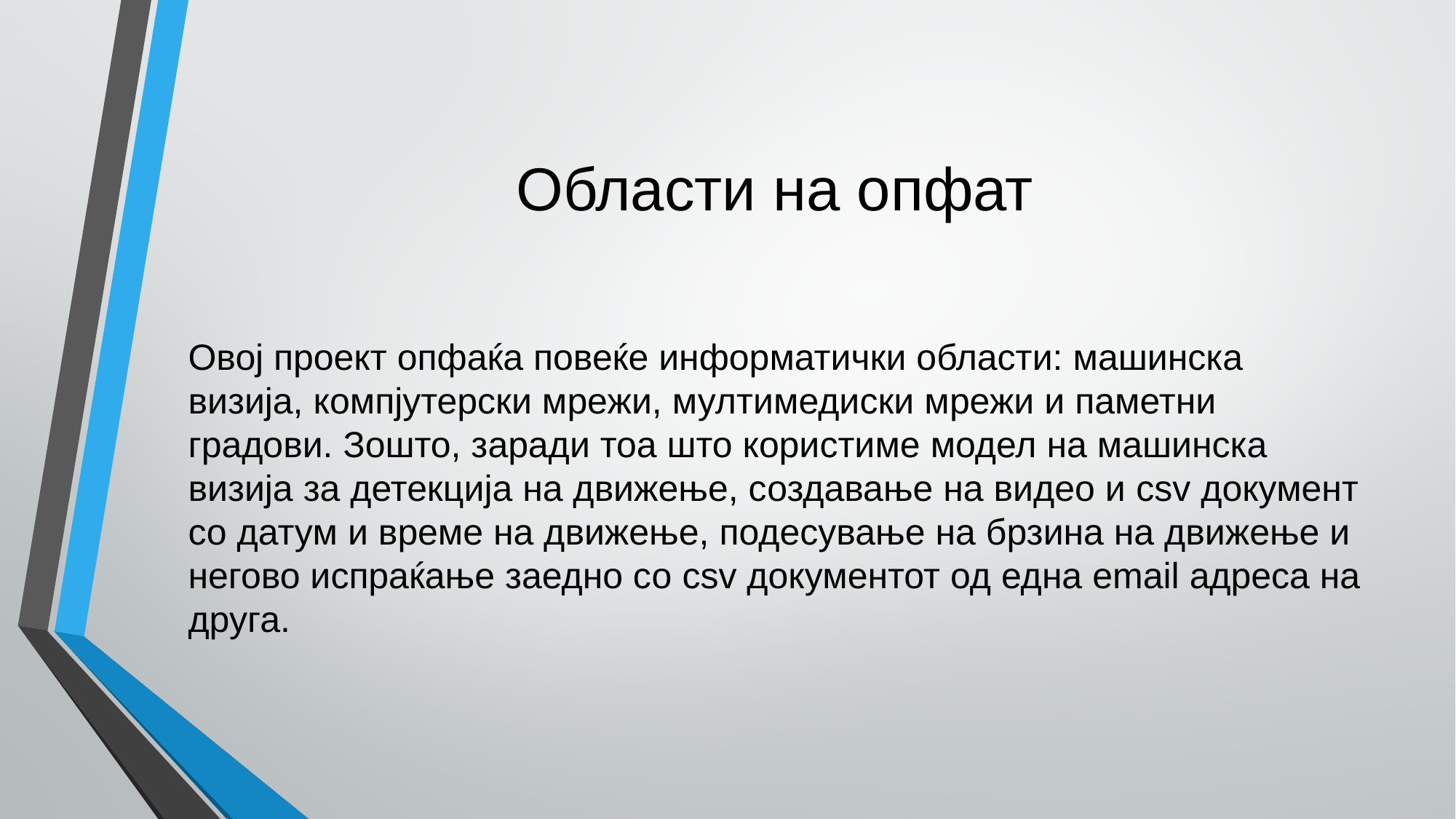

# Области на опфат
Овој проект опфаќа повеќе информатички области: машинска визија, компјутерски мрежи, мултимедиски мрежи и паметни градови. Зошто, заради тоа што користиме модел на машинска визија за детекција на движење, создавање на видео и csv документ со датум и време на движење, подесување на брзина на движење и негово испраќање заедно со csv документот од една email адреса на друга.